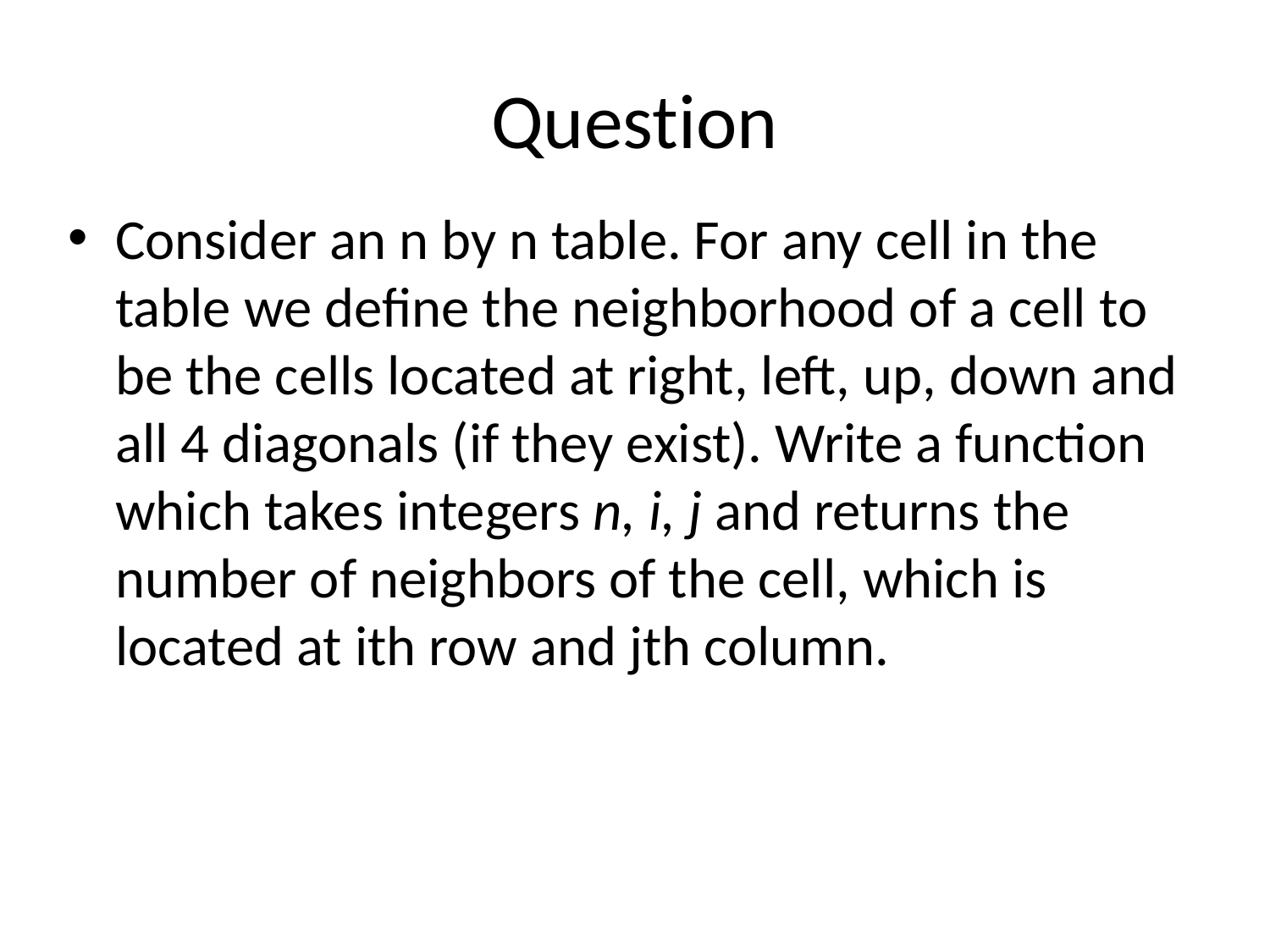

# Question
Consider an n by n table. For any cell in the table we define the neighborhood of a cell to be the cells located at right, left, up, down and all 4 diagonals (if they exist). Write a function which takes integers n, i, j and returns the number of neighbors of the cell, which is located at ith row and jth column.